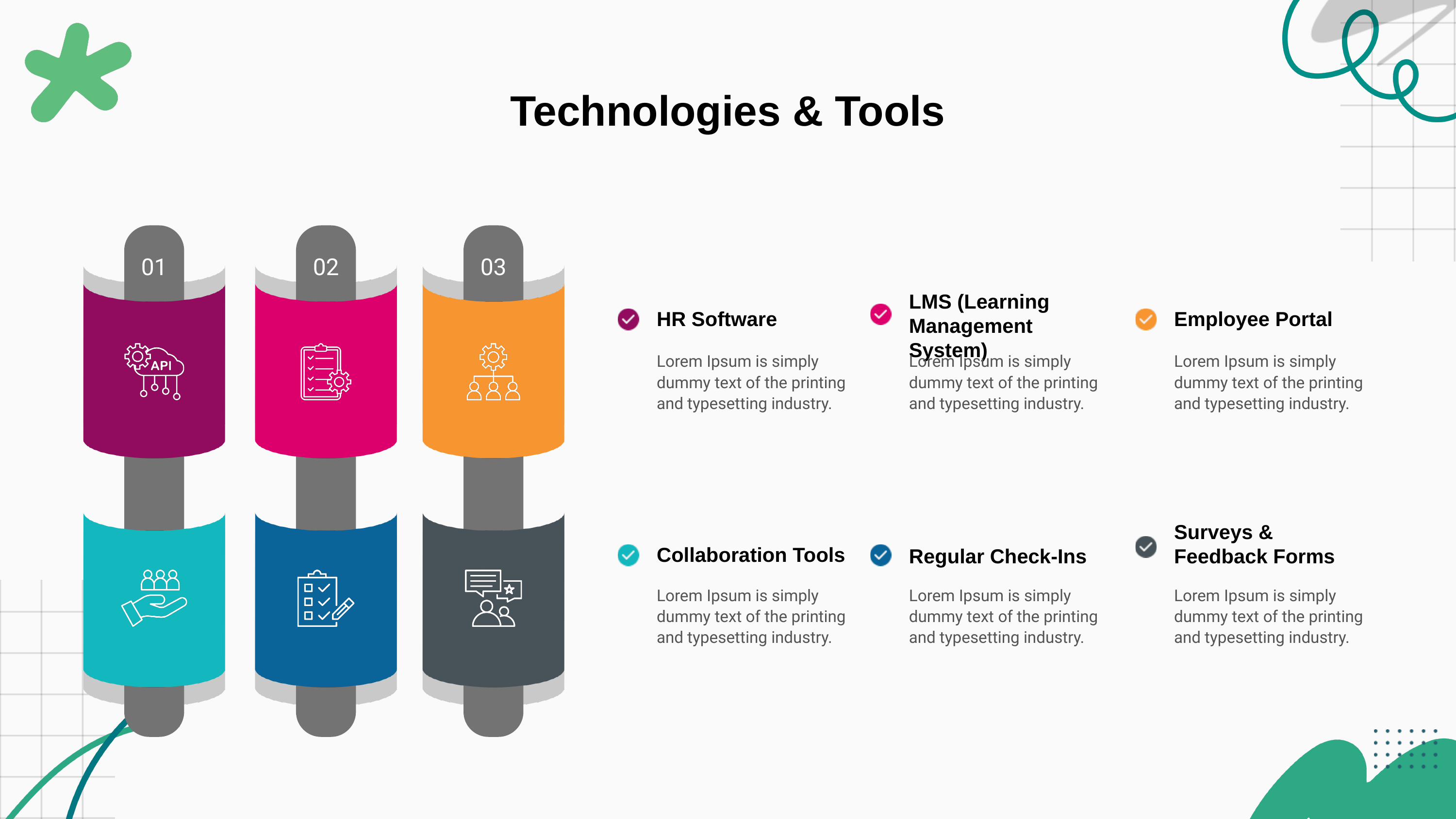

Technologies & Tools
01
02
03

LMS (Learning Management System)

HR Software
Employee Portal

Lorem Ipsum is simply dummy text of the printing and typesetting industry.
Lorem Ipsum is simply dummy text of the printing and typesetting industry.
Lorem Ipsum is simply dummy text of the printing and typesetting industry.

Surveys &
Feedback Forms

Collaboration Tools
Regular Check-Ins

Lorem Ipsum is simply dummy text of the printing and typesetting industry.
Lorem Ipsum is simply dummy text of the printing and typesetting industry.
Lorem Ipsum is simply dummy text of the printing and typesetting industry.